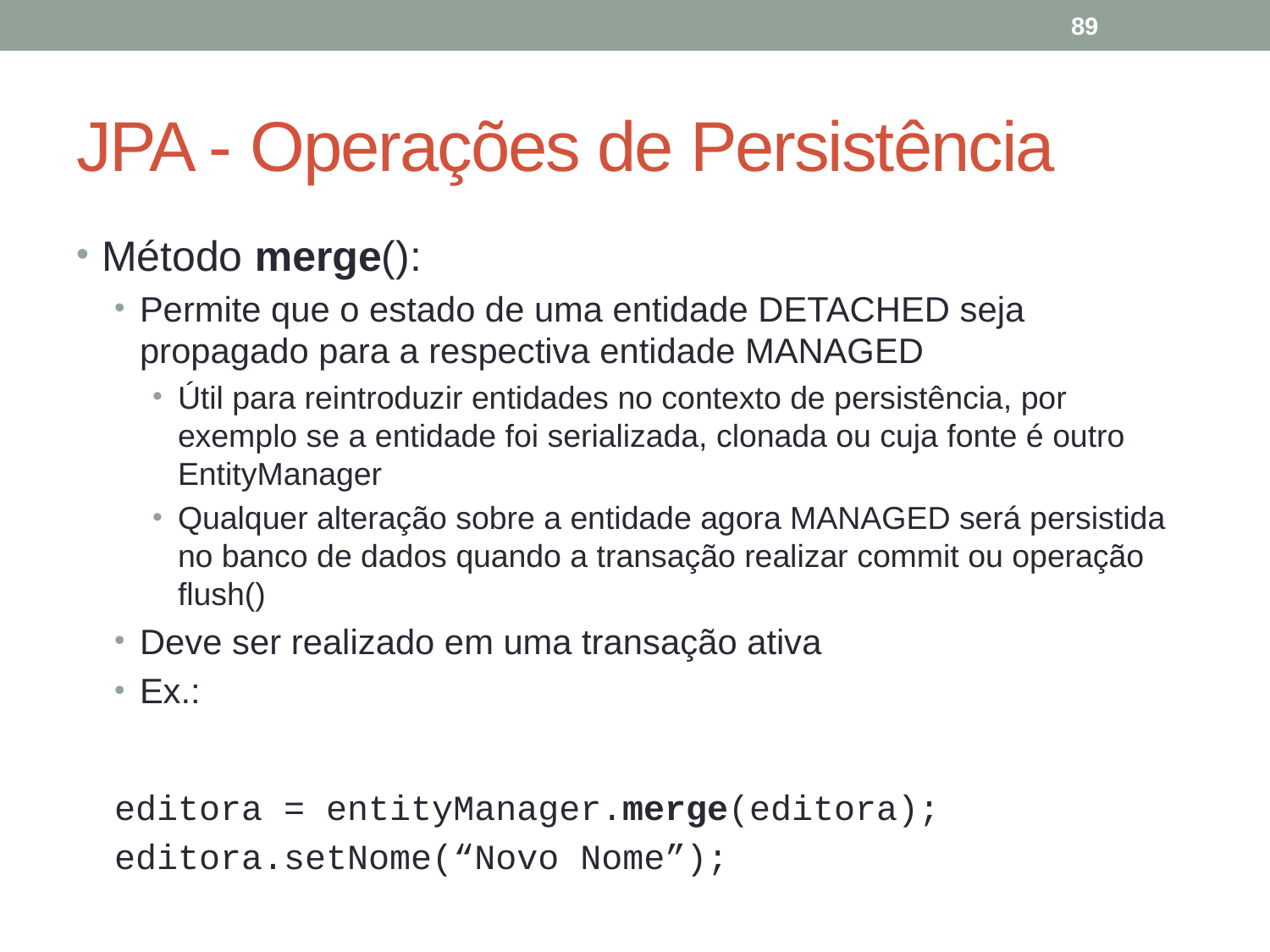

89
# JPA - Operações de Persistência
Método merge():
Permite que o estado de uma entidade DETACHED seja propagado para a respectiva entidade MANAGED
Útil para reintroduzir entidades no contexto de persistência, por exemplo se a entidade foi serializada, clonada ou cuja fonte é outro EntityManager
Qualquer alteração sobre a entidade agora MANAGED será persistida no banco de dados quando a transação realizar commit ou operação flush()
Deve ser realizado em uma transação ativa
Ex.:

editora = entityManager.merge(editora);
editora.setNome(“Novo Nome”);